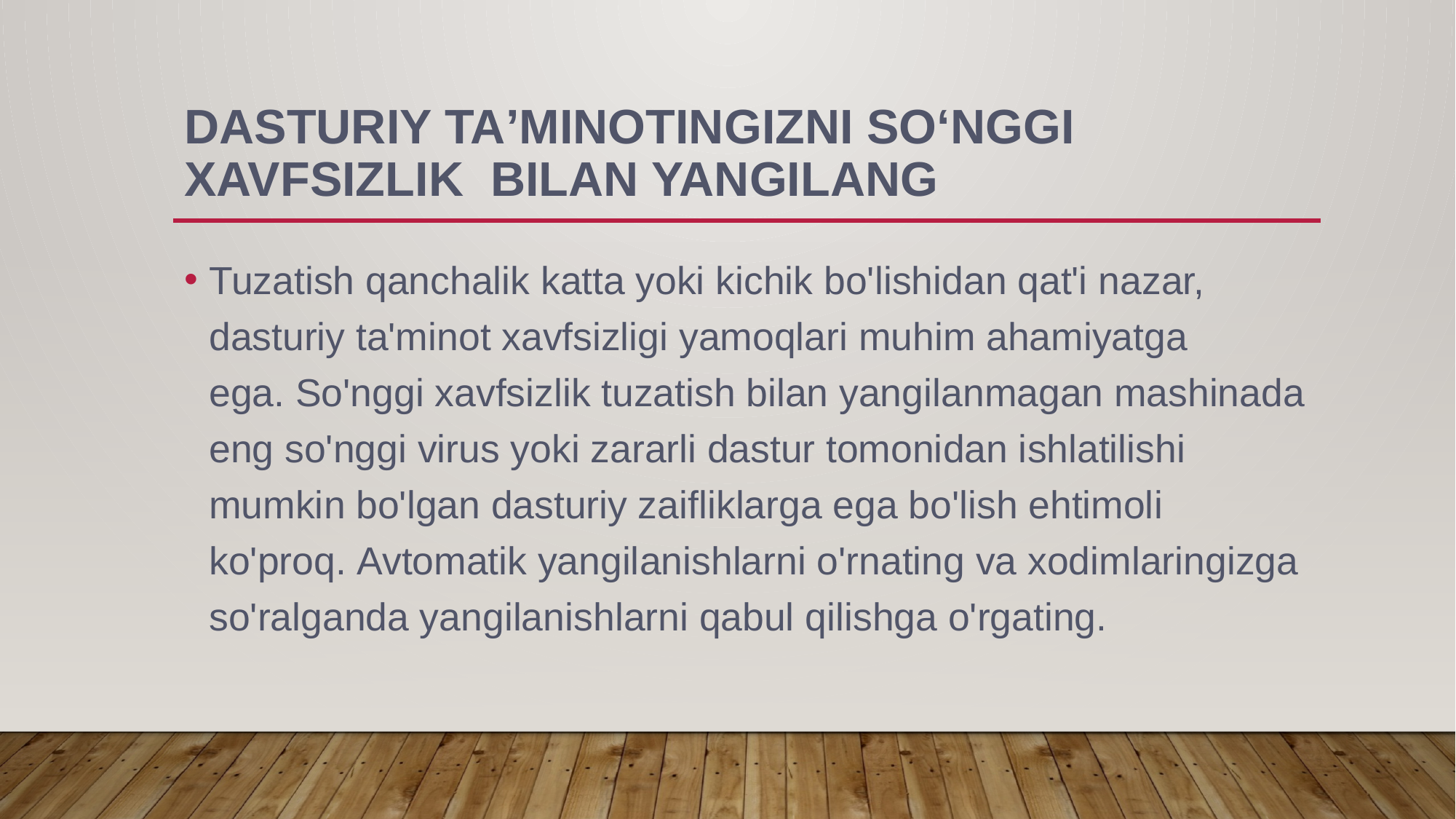

# Dasturiy taʼminotingizni soʻnggi xavfsizlik  bilan yangilang
Tuzatish qanchalik katta yoki kichik bo'lishidan qat'i nazar, dasturiy ta'minot xavfsizligi yamoqlari muhim ahamiyatga ega. So'nggi xavfsizlik tuzatish bilan yangilanmagan mashinada eng so'nggi virus yoki zararli dastur tomonidan ishlatilishi mumkin bo'lgan dasturiy zaifliklarga ega bo'lish ehtimoli ko'proq. Avtomatik yangilanishlarni o'rnating va xodimlaringizga so'ralganda yangilanishlarni qabul qilishga o'rgating.